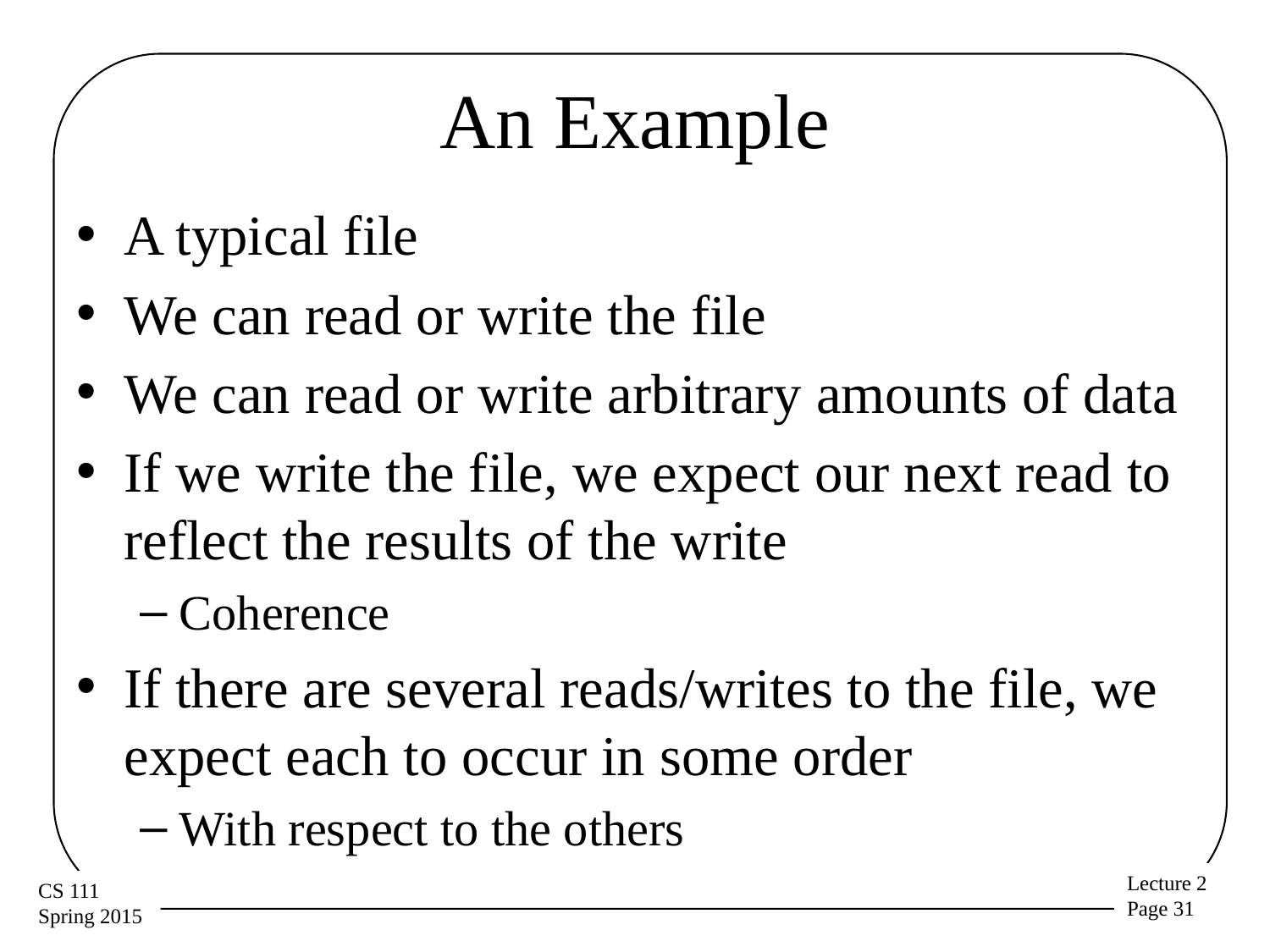

# An Example
A typical file
We can read or write the file
We can read or write arbitrary amounts of data
If we write the file, we expect our next read to reflect the results of the write
Coherence
If there are several reads/writes to the file, we expect each to occur in some order
With respect to the others